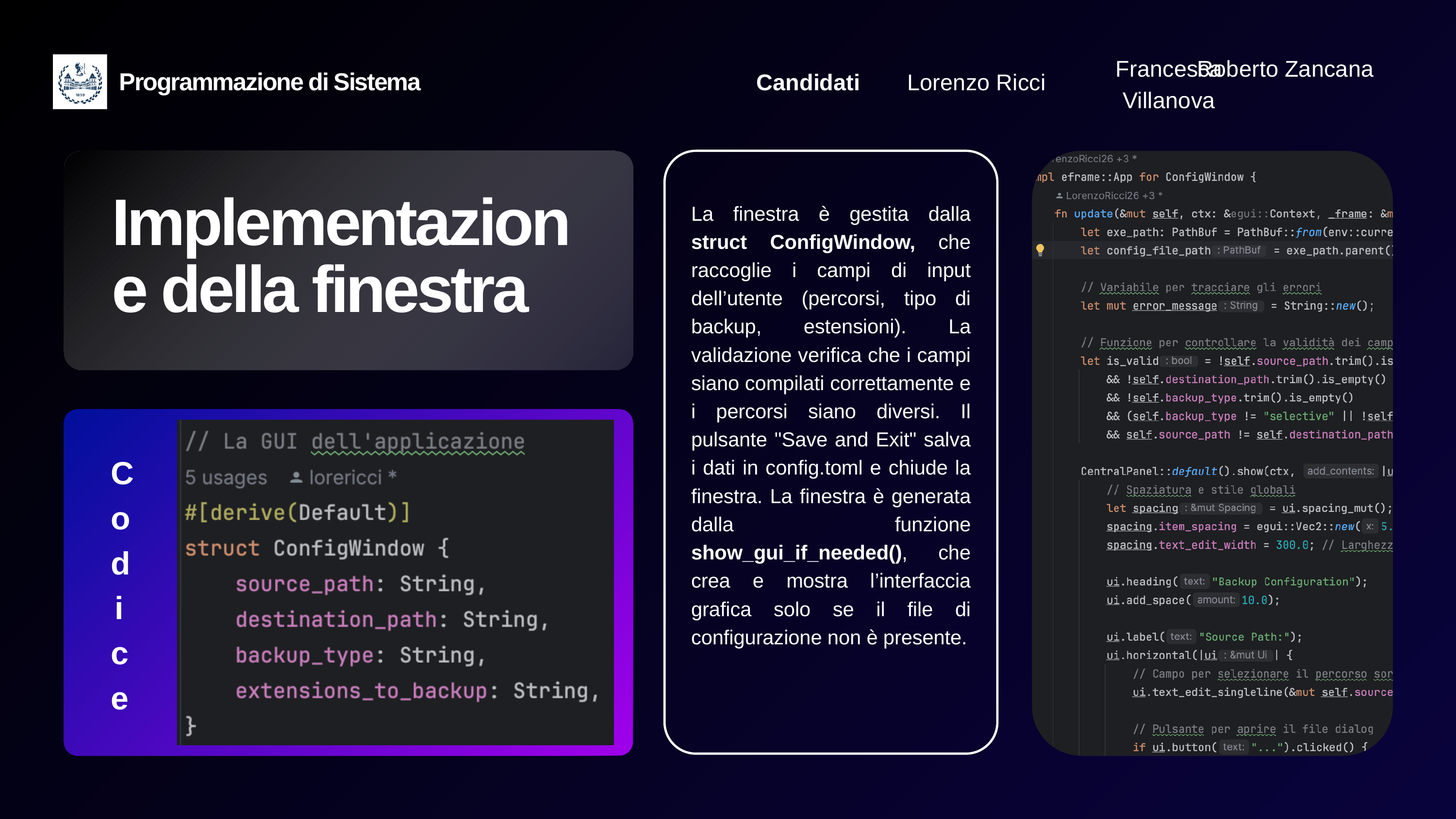

Francesca Villanova
Roberto Zancana

Programmazione di Sistema
Candidati
Lorenzo Ricci

Implementazione della finestra
La finestra è gestita dalla struct ConfigWindow, che raccoglie i campi di input dell’utente (percorsi, tipo di backup, estensioni). La validazione verifica che i campi siano compilati correttamente e i percorsi siano diversi. Il pulsante "Save and Exit" salva i dati in config.toml e chiude la finestra. La finestra è generata dalla funzione show_gui_if_needed(), che crea e mostra l’interfaccia grafica solo se il file di configurazione non è presente.

Codice